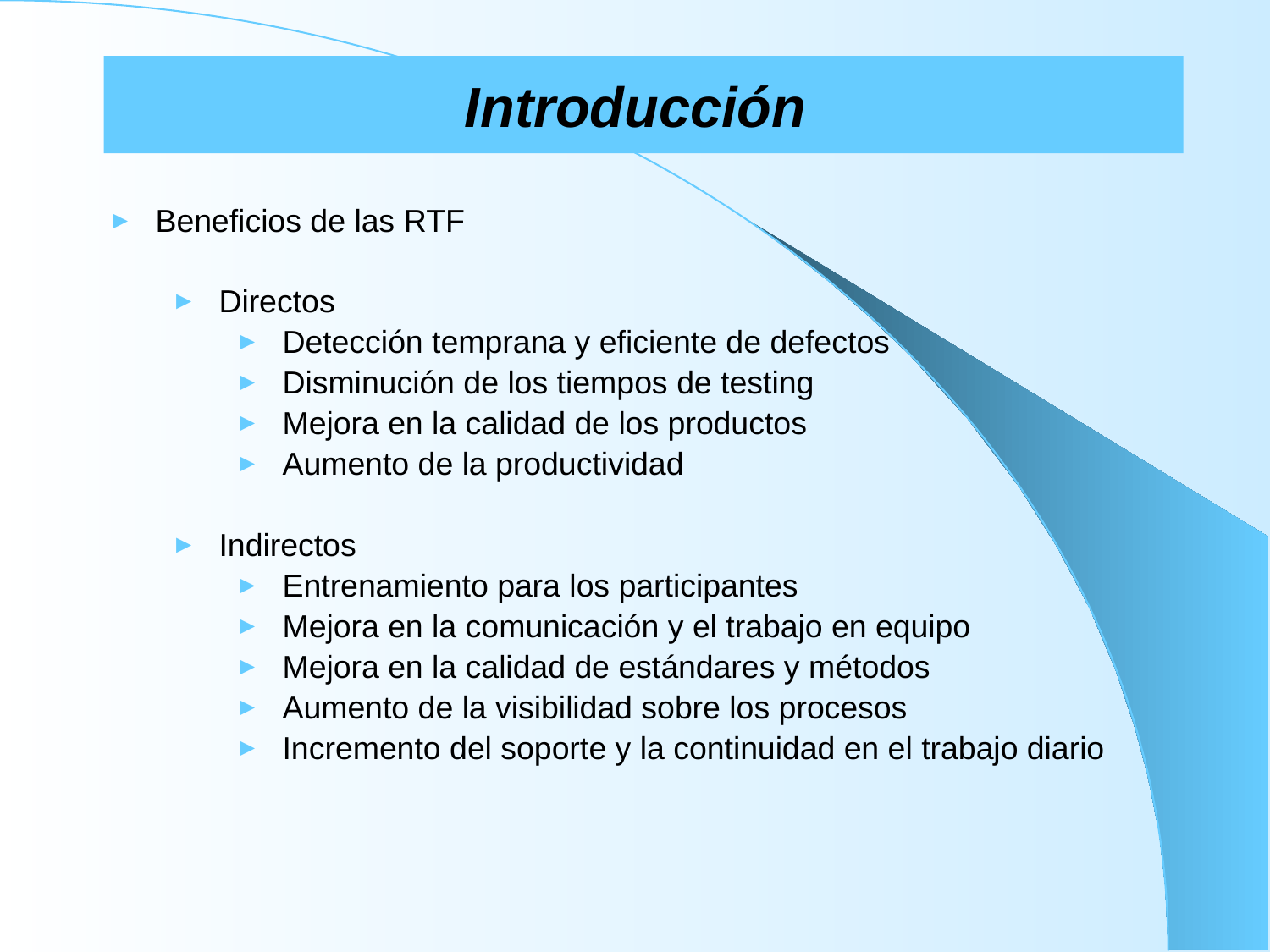

# Introducción
Beneficios de las RTF

Directos
Detección temprana y eficiente de defectos
Disminución de los tiempos de testing
Mejora en la calidad de los productos
Aumento de la productividad

Indirectos
Entrenamiento para los participantes
Mejora en la comunicación y el trabajo en equipo
Mejora en la calidad de estándares y métodos
Aumento de la visibilidad sobre los procesos
Incremento del soporte y la continuidad en el trabajo diario